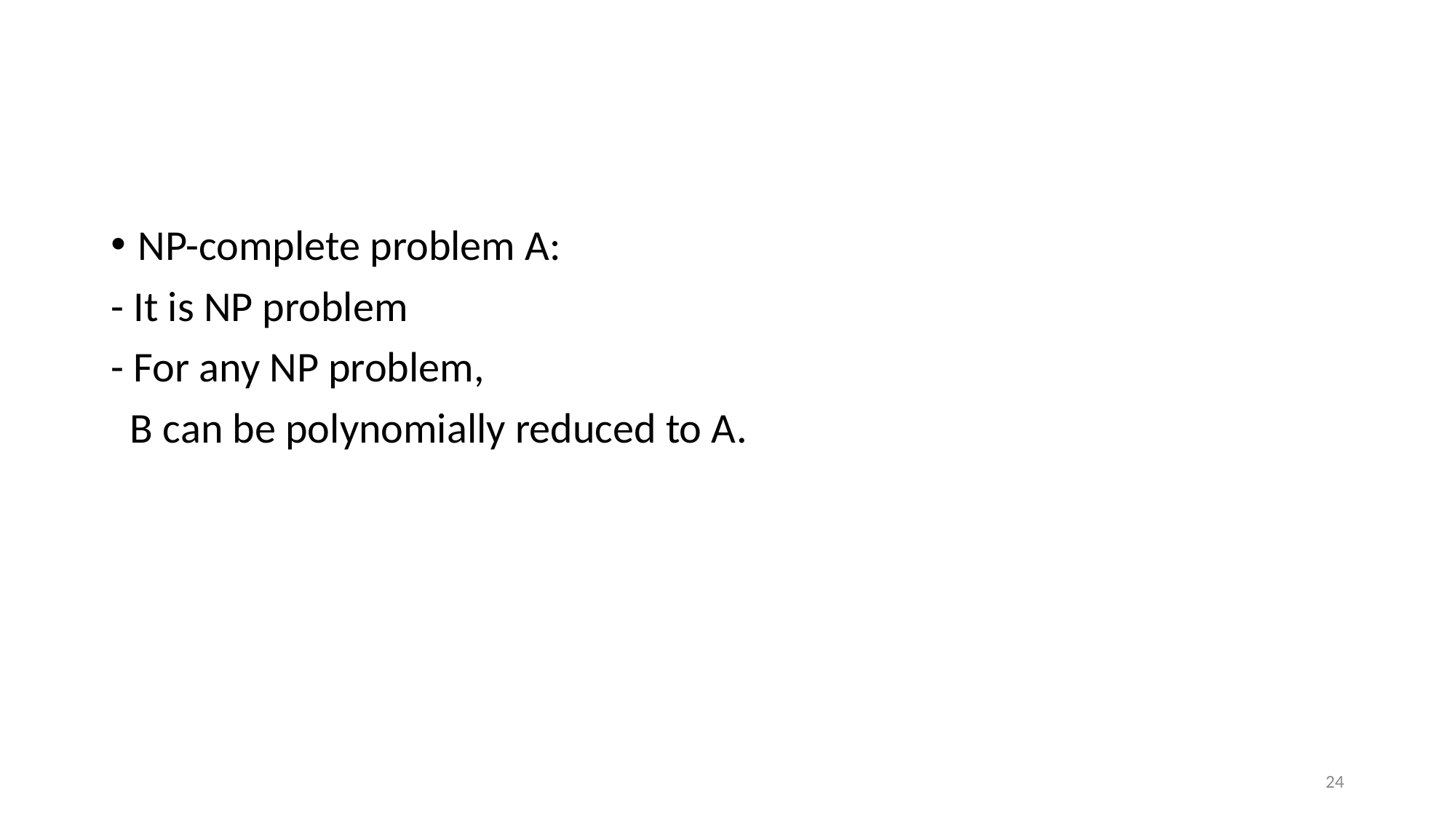

NP-complete problem A:
- It is NP problem
- For any NP problem,
  B can be polynomially reduced to A.
24